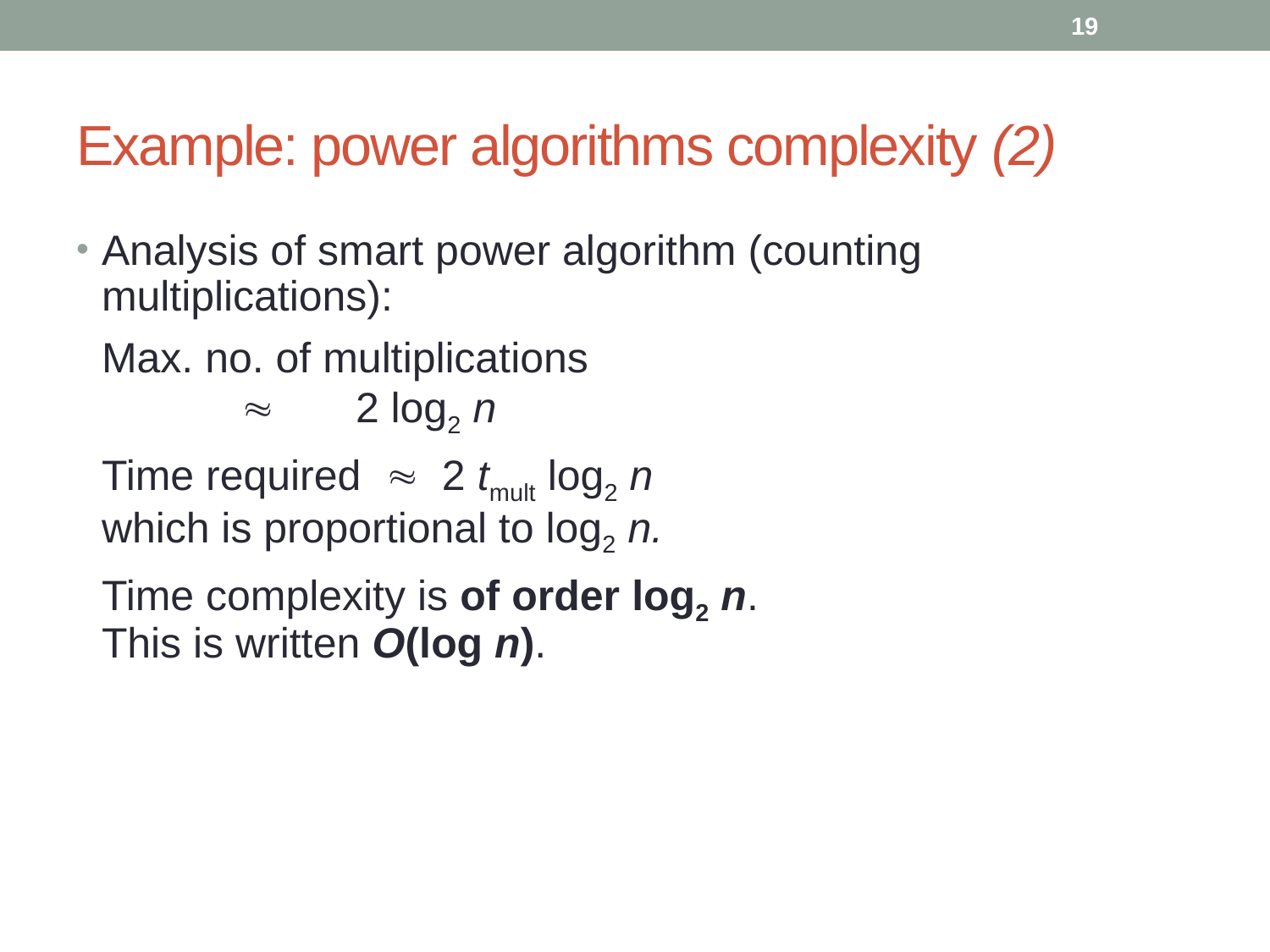

19
# Example: power algorithms complexity (2)
Analysis of smart power algorithm (counting multiplications):
	Max. no. of multiplications
	 ≈	2 log2 n
	Time required  ≈  2 tmult log2 n
which is proportional to log2 n.
	Time complexity is of order log2 n.
This is written O(log n).